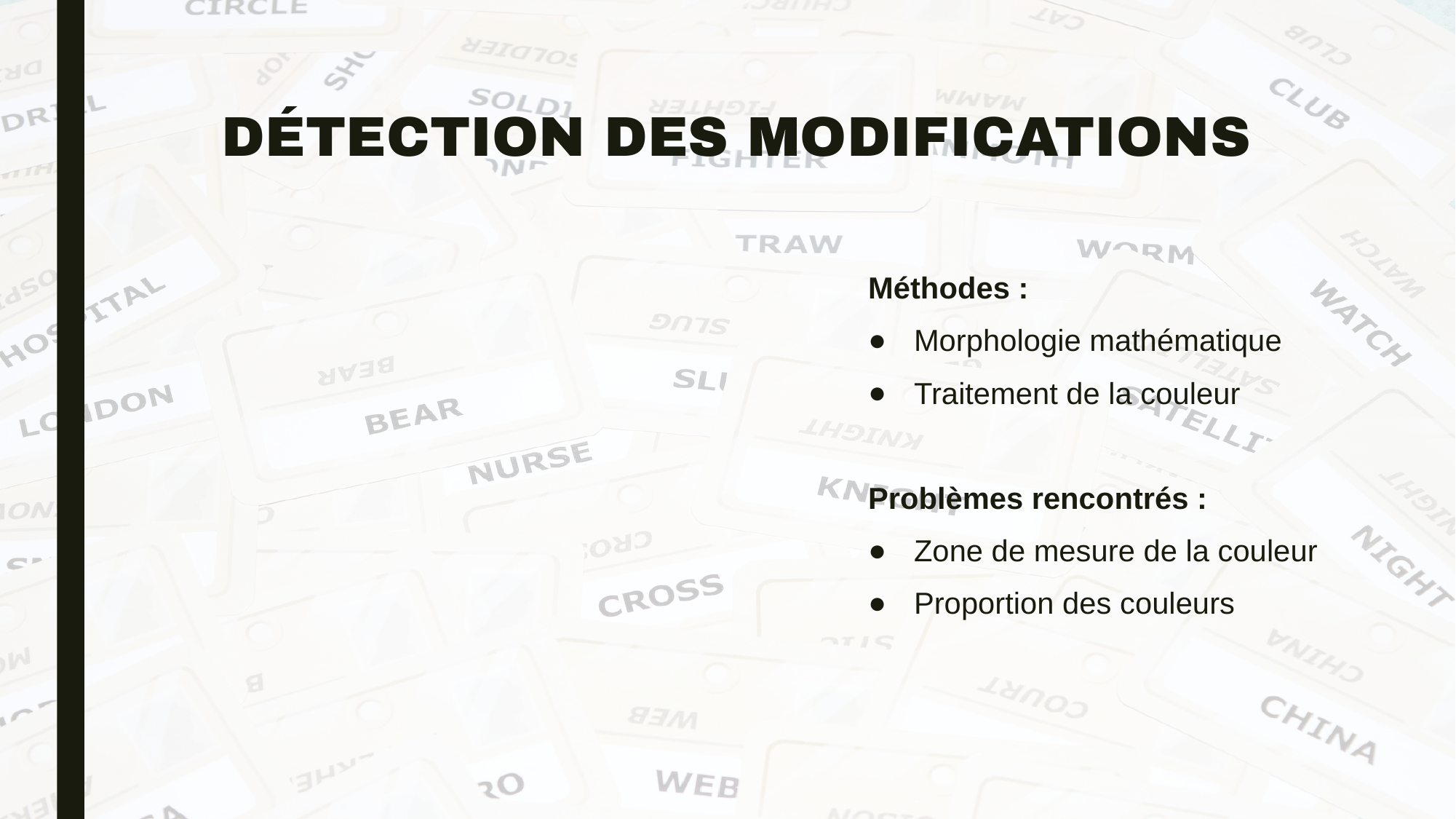

# DÉTECTION DES MODIFICATIONS
Méthodes :
Morphologie mathématique
Traitement de la couleur

Problèmes rencontrés :
Zone de mesure de la couleur
Proportion des couleurs